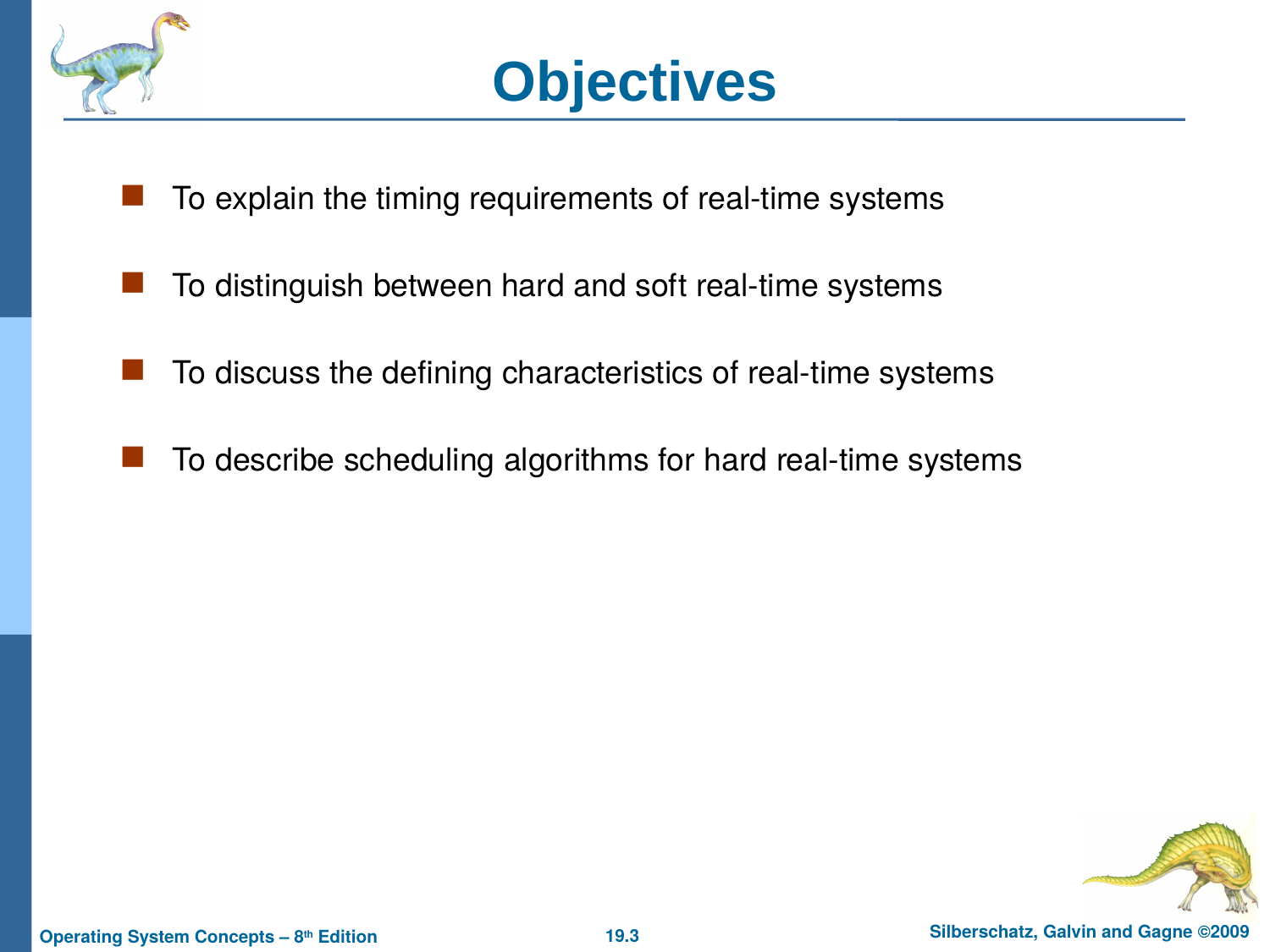

# Objectives
To explain the timing requirements of real-time systems
To distinguish between hard and soft real-time systems
To discuss the defining characteristics of real-time systems
To describe scheduling algorithms for hard real-time systems